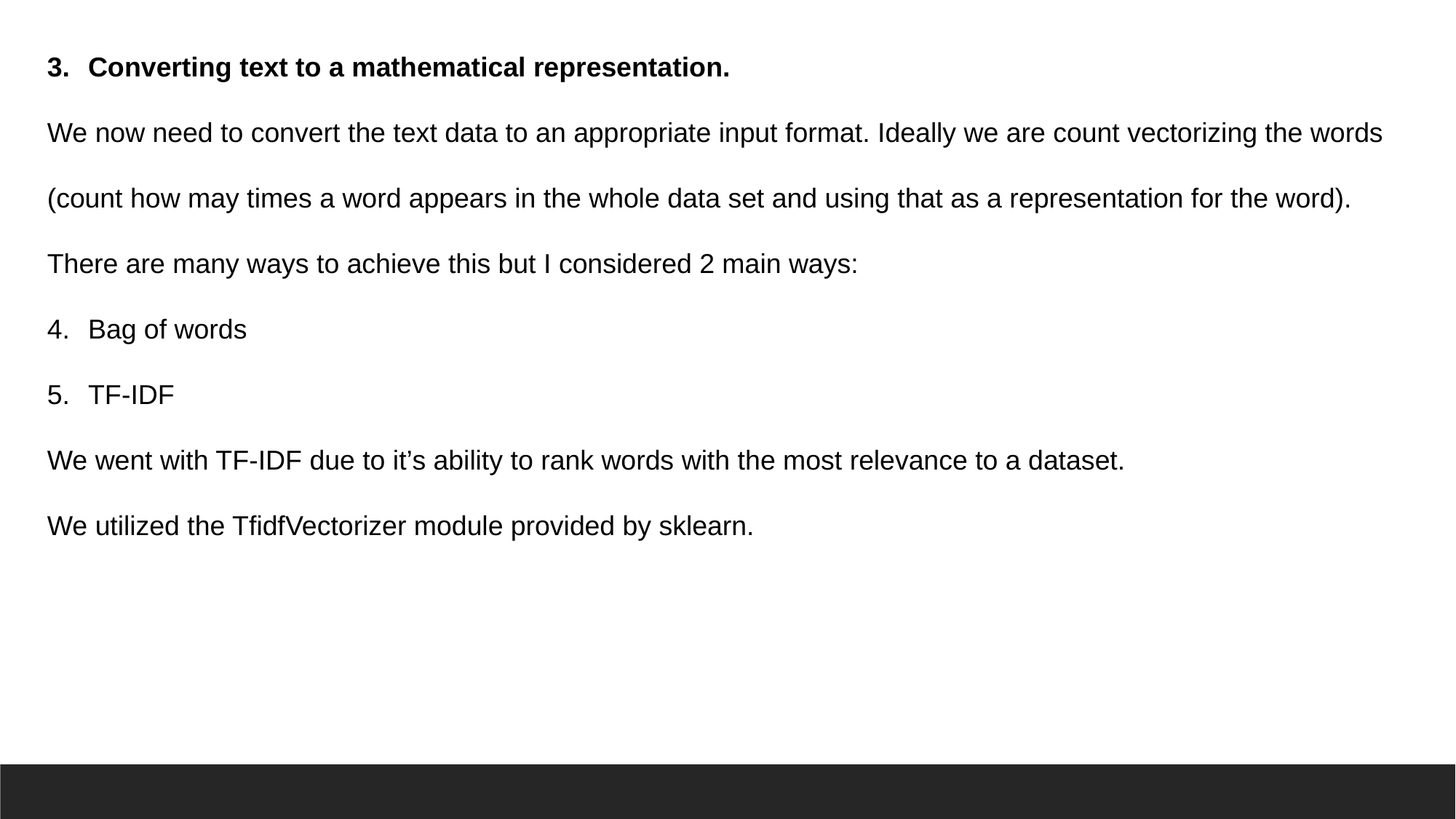

Converting text to a mathematical representation.
We now need to convert the text data to an appropriate input format. Ideally we are count vectorizing the words (count how may times a word appears in the whole data set and using that as a representation for the word).
There are many ways to achieve this but I considered 2 main ways:
Bag of words
TF-IDF
We went with TF-IDF due to it’s ability to rank words with the most relevance to a dataset.
We utilized the TfidfVectorizer module provided by sklearn.